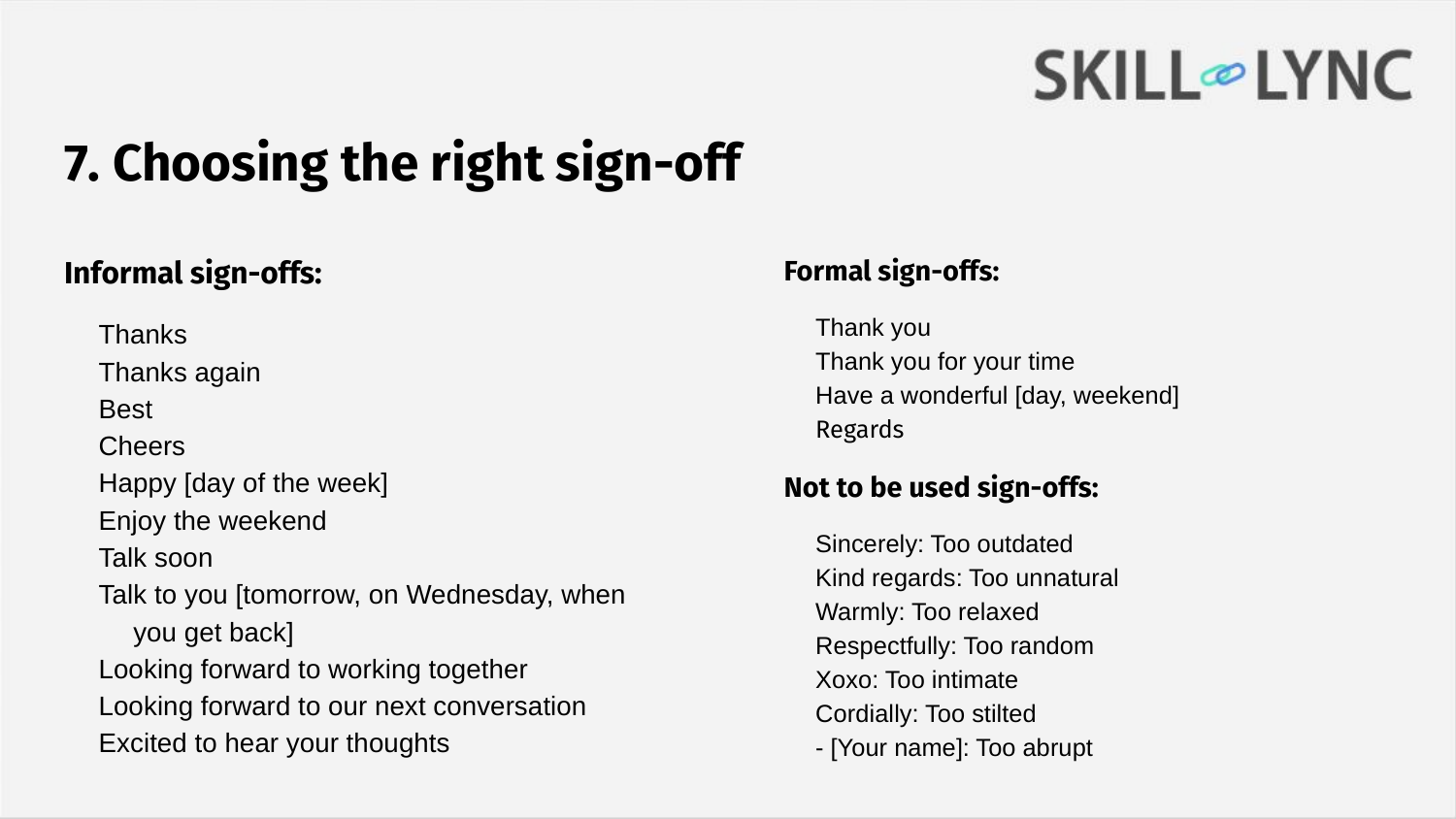

# 7. Choosing the right sign-off
Informal sign-offs:
Thanks
Thanks again
Best
Cheers
Happy [day of the week]
Enjoy the weekend
Talk soon
Talk to you [tomorrow, on Wednesday, when you get back]
Looking forward to working together
Looking forward to our next conversation
Excited to hear your thoughts
Formal sign-offs:
Thank you
Thank you for your time
Have a wonderful [day, weekend]
Regards
Not to be used sign-offs:
Sincerely: Too outdated
Kind regards: Too unnatural
Warmly: Too relaxed
Respectfully: Too random
Xoxo: Too intimate
Cordially: Too stilted
- [Your name]: Too abrupt